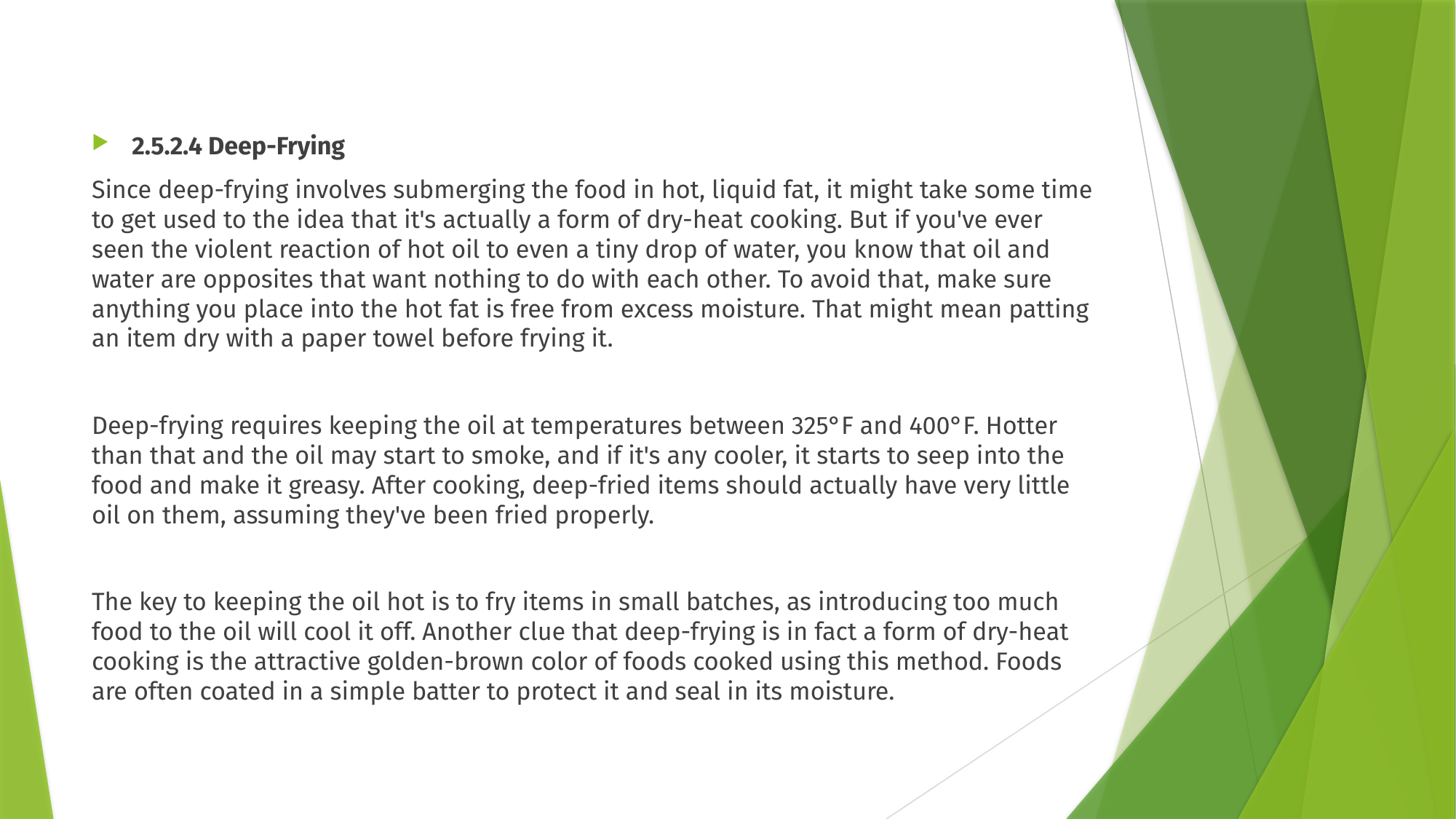

2.5.2.4 Deep-Frying
Since deep-frying involves submerging the food in hot, liquid fat, it might take some time to get used to the idea that it's actually a form of dry-heat cooking. But if you've ever seen the violent reaction of hot oil to even a tiny drop of water, you know that oil and water are opposites that want nothing to do with each other. To avoid that, make sure anything you place into the hot fat is free from excess moisture. That might mean patting an item dry with a paper towel before frying it.

Deep-frying requires keeping the oil at temperatures between 325°F and 400°F. Hotter than that and the oil may start to smoke, and if it's any cooler, it starts to seep into the food and make it greasy. After cooking, deep-fried items should actually have very little oil on them, assuming they've been fried properly.

The key to keeping the oil hot is to fry items in small batches, as introducing too much food to the oil will cool it off. Another clue that deep-frying is in fact a form of dry-heat cooking is the attractive golden-brown color of foods cooked using this method. Foods are often coated in a simple batter to protect it and seal in its moisture.